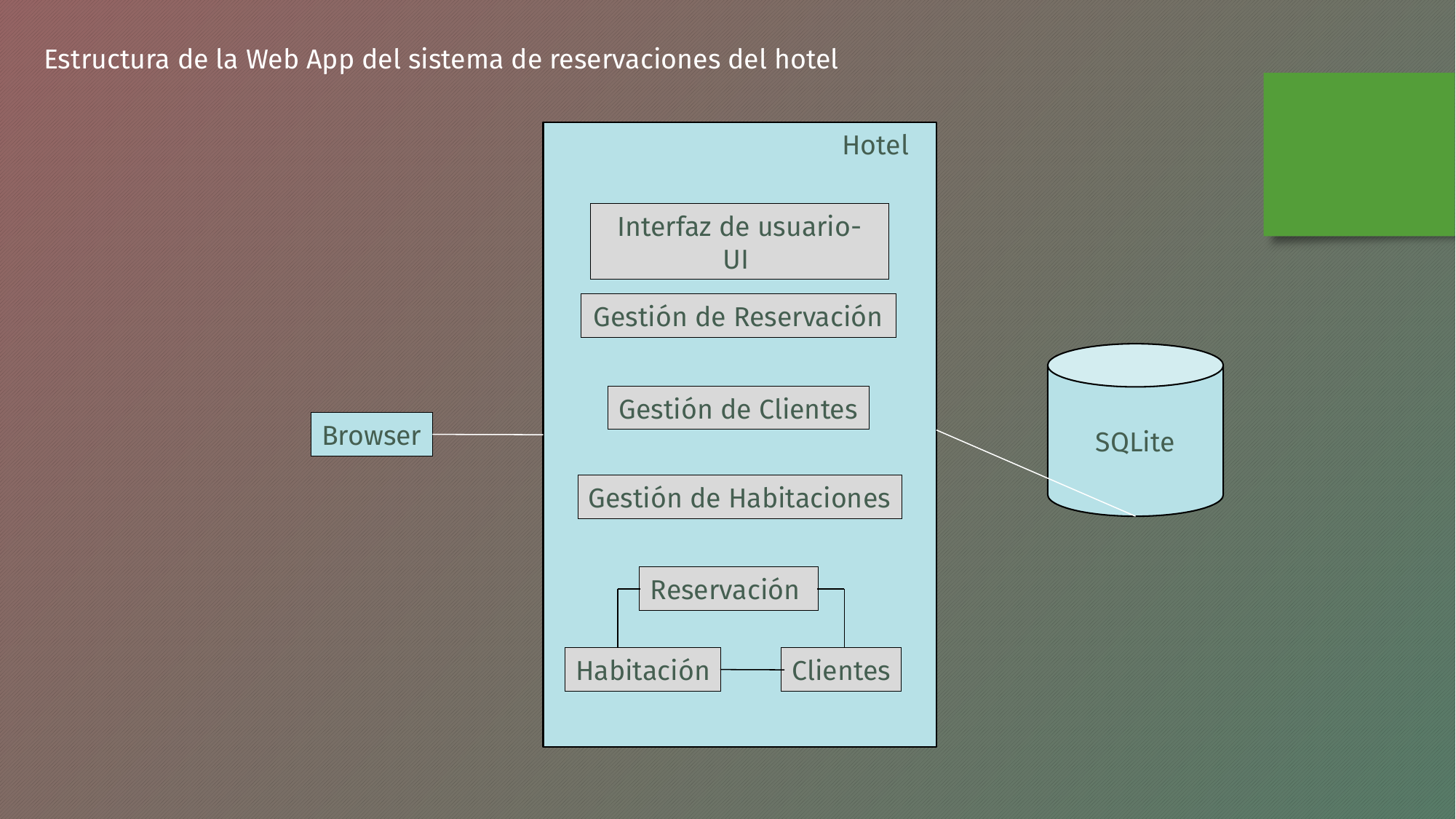

Estructura de la Web App del sistema de reservaciones del hotel
Hotel

Interfaz de usuario- UI
Gestión de Reservación
SQLite
Gestión de Clientes
Browser
Gestión de Habitaciones
Reservación
Habitación
Clientes